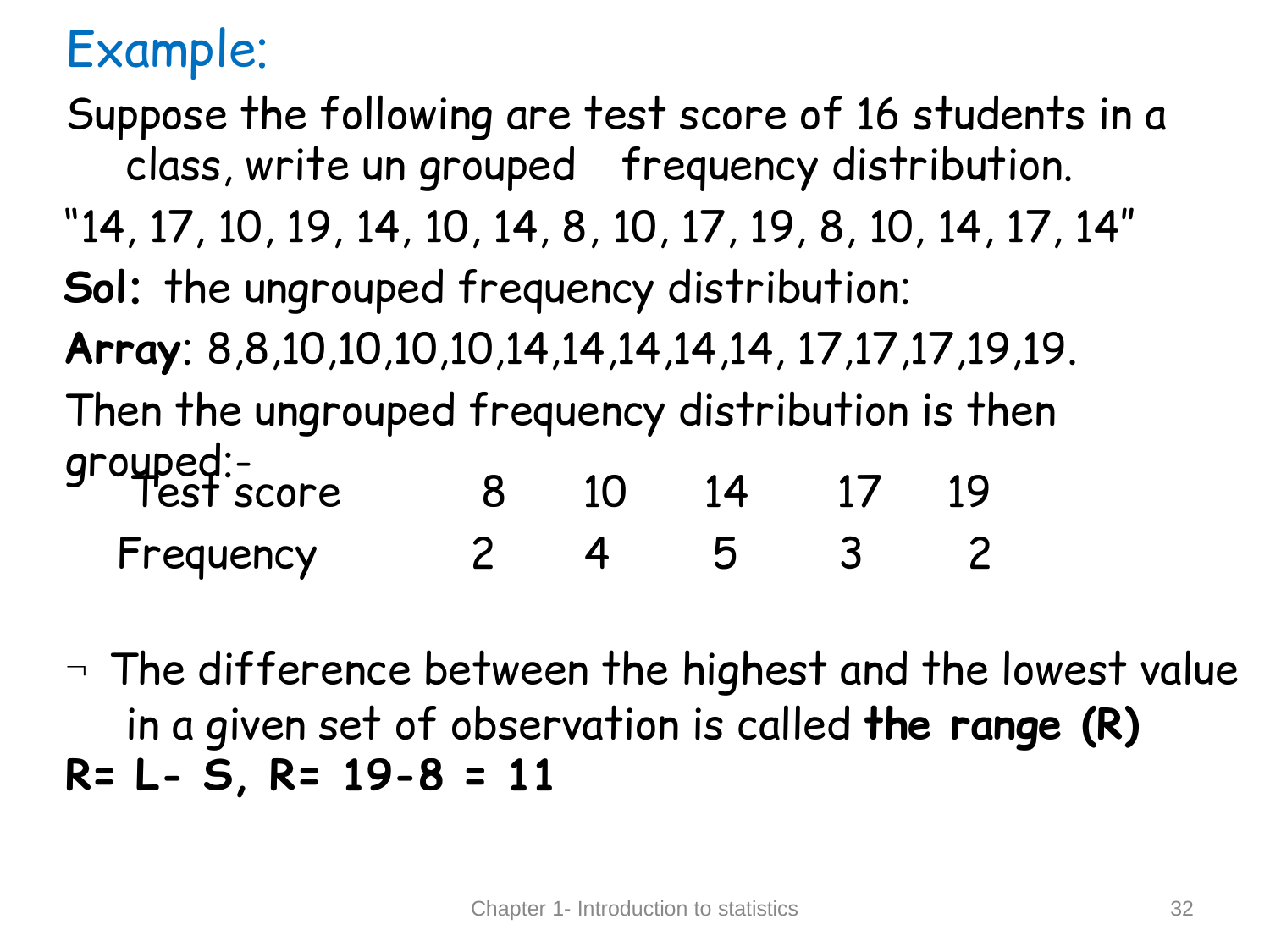

# Example:
Suppose the following are test score of 16 students in a  class, write un grouped	frequency distribution.
“14, 17, 10, 19, 14, 10, 14, 8, 10, 17, 19, 8, 10, 14, 17, 14”
Sol: the ungrouped frequency distribution:
Array: 8,8,10,10,10,10,14,14,14,14,14, 17,17,17,19,19.
Then the ungrouped frequency distribution is then grouped:-
| Test score | 8 | 10 | 14 | 17 | 19 |
| --- | --- | --- | --- | --- | --- |
| Frequency | 2 | 4 | 5 | 3 | 2 |
¬ The difference between the highest and the lowest value  in a given set of observation is called the range (R)
R= L- S, R= 19-8 = 11
32
Chapter 1- Introduction to statistics